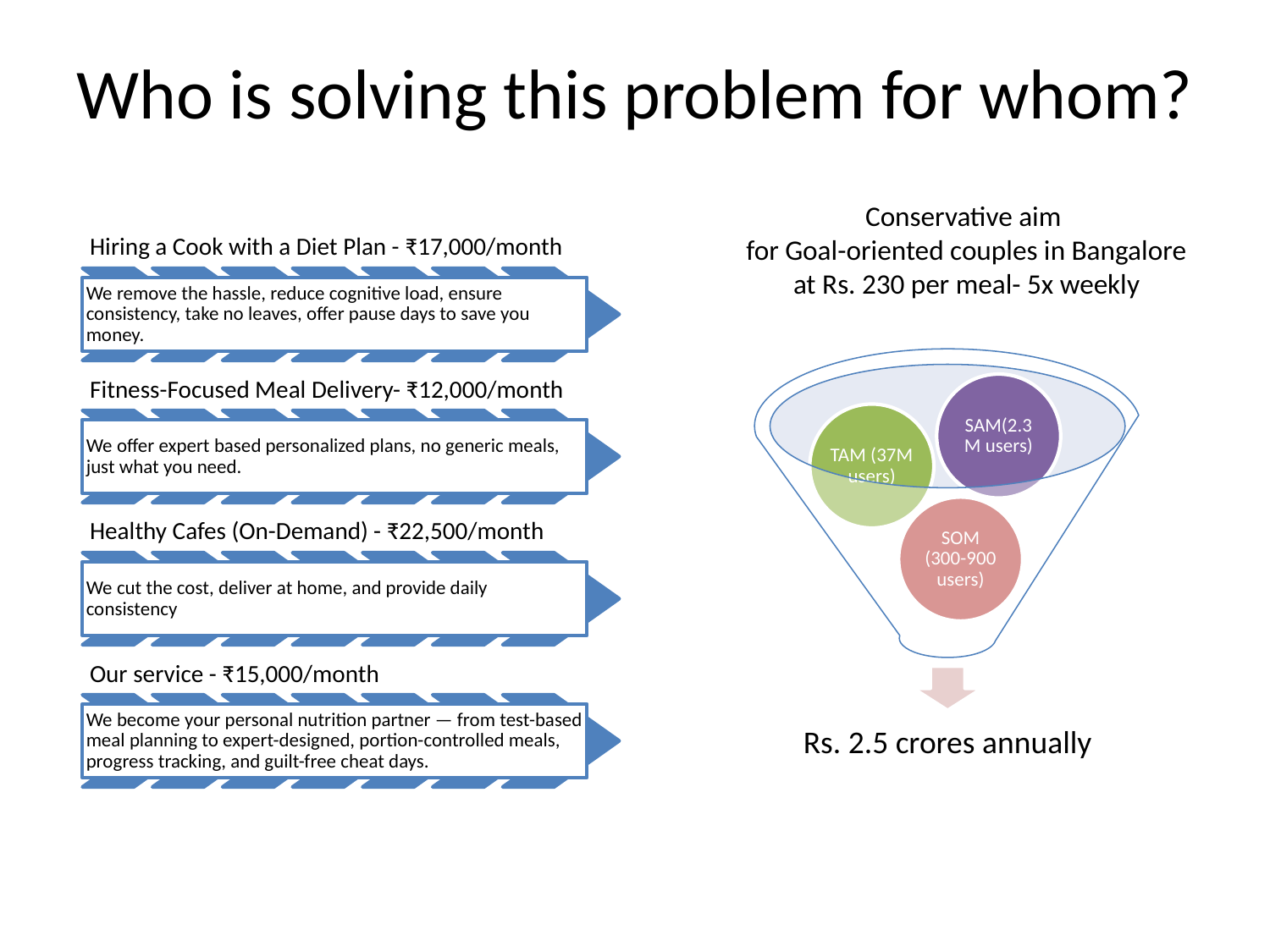

# Who is solving this problem for whom?
Conservative aim
for Goal-oriented couples in Bangalore at Rs. 230 per meal- 5x weekly
Hiring a Cook with a Diet Plan - ₹17,000/month
We remove the hassle, reduce cognitive load, ensure consistency, take no leaves, offer pause days to save you money.
Fitness-Focused Meal Delivery- ₹12,000/month
We offer expert based personalized plans, no generic meals, just what you need.
Healthy Cafes (On-Demand) - ₹22,500/month
We cut the cost, deliver at home, and provide daily consistency
Our service - ₹15,000/month
We become your personal nutrition partner — from test-based meal planning to expert-designed, portion-controlled meals, progress tracking, and guilt-free cheat days.
Rs. 2.5 crores annually
SOM (300-900 users)
TAM (37M users)
SAM(2.3M users)